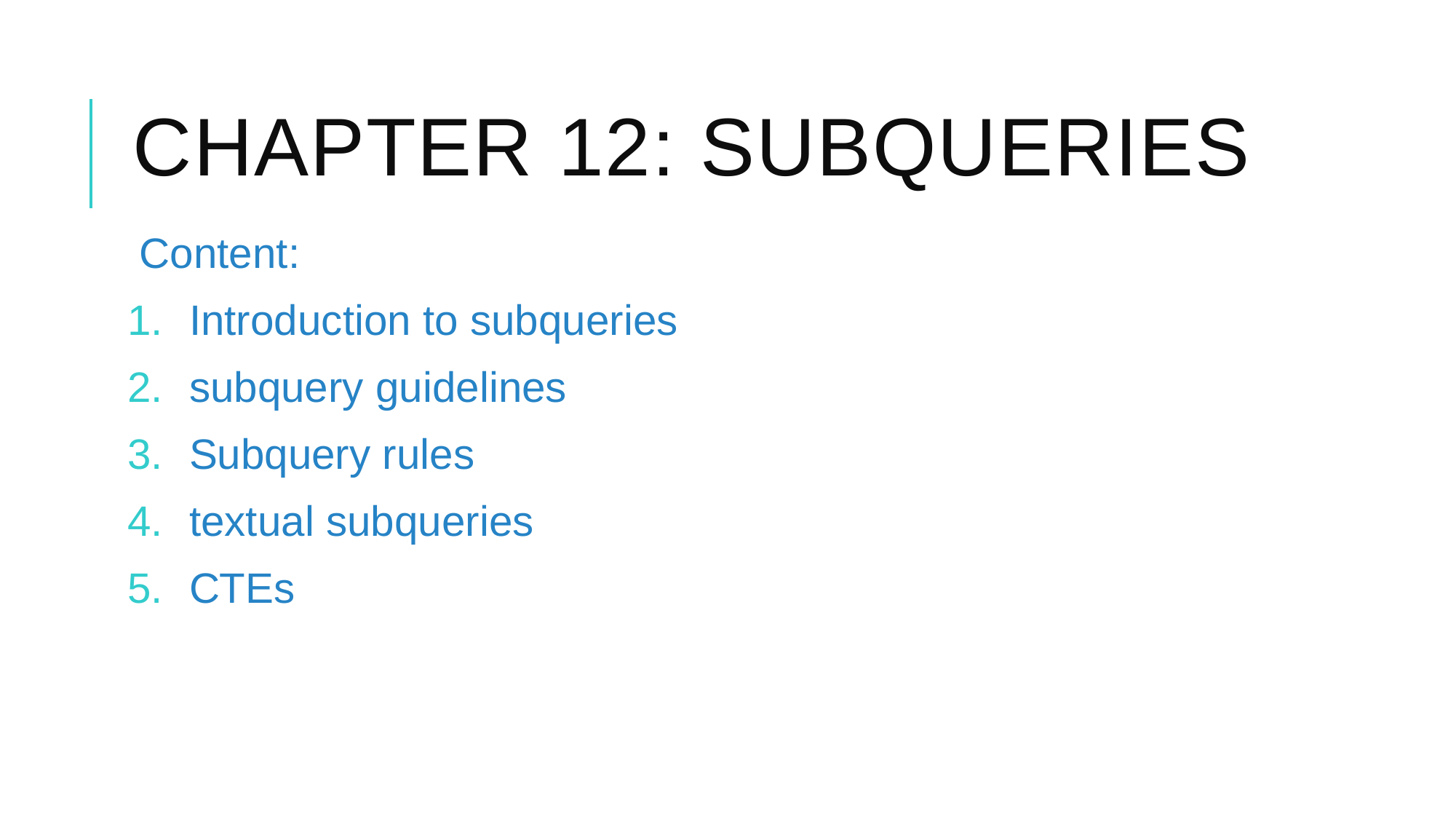

# Chapter 12: Subqueries
Content:
Introduction to subqueries
subquery guidelines
Subquery rules
textual subqueries
CTEs